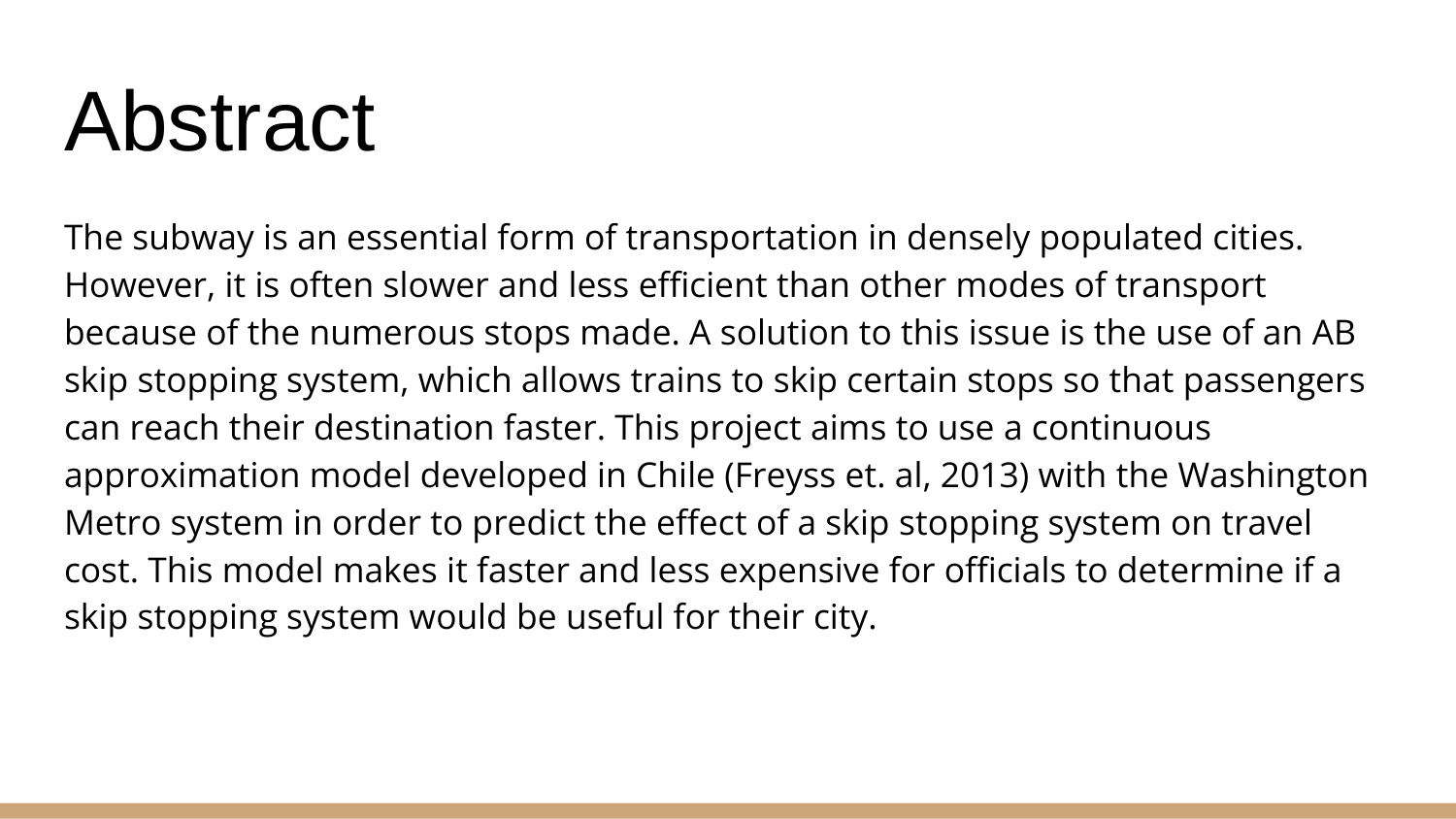

# Abstract
The subway is an essential form of transportation in densely populated cities. However, it is often slower and less efficient than other modes of transport because of the numerous stops made. A solution to this issue is the use of an AB skip stopping system, which allows trains to skip certain stops so that passengers can reach their destination faster. This project aims to use a continuous approximation model developed in Chile (Freyss et. al, 2013) with the Washington Metro system in order to predict the effect of a skip stopping system on travel cost. This model makes it faster and less expensive for officials to determine if a skip stopping system would be useful for their city.